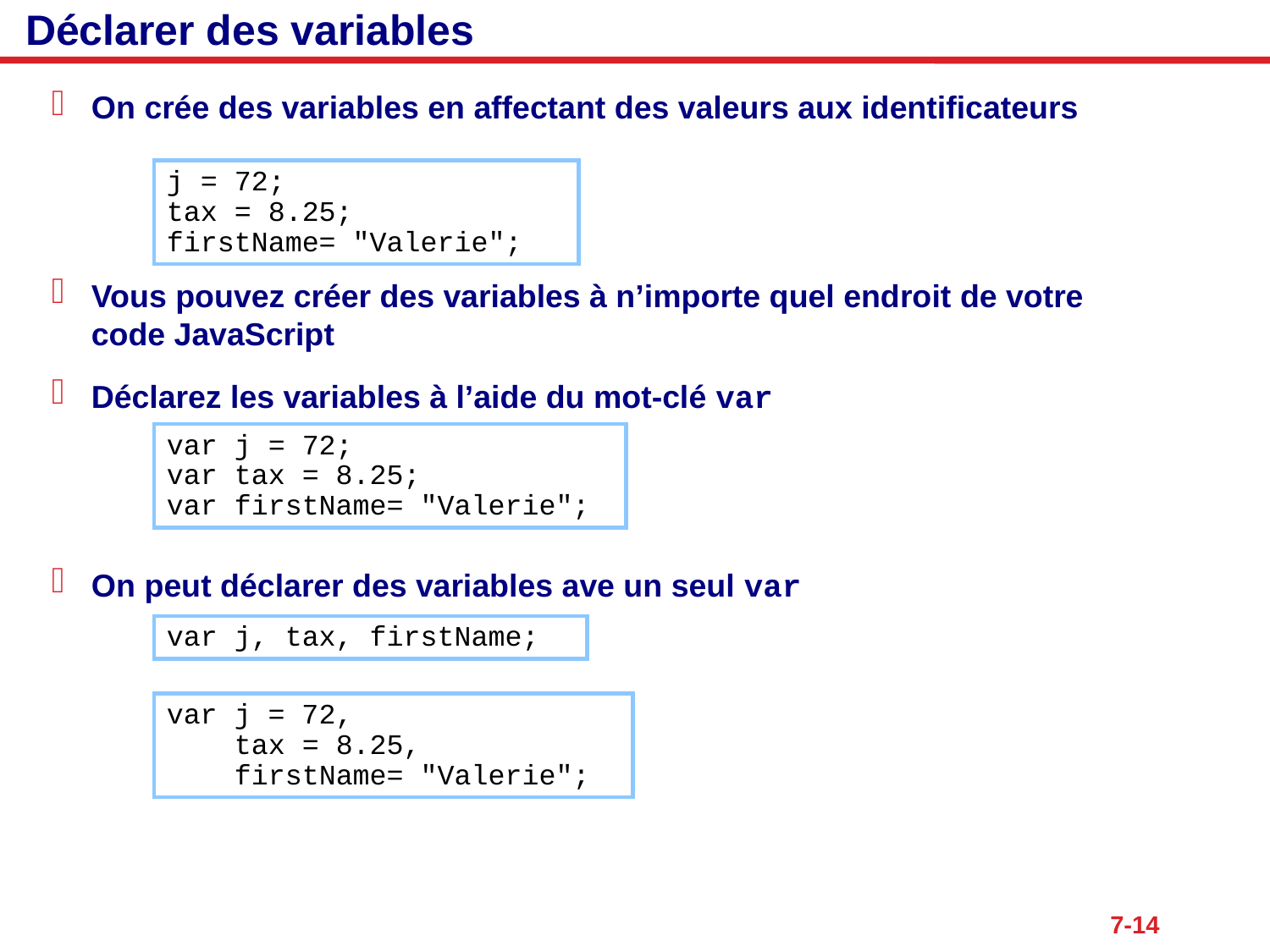

# Déclarer des variables
On crée des variables en affectant des valeurs aux identificateurs

Vous pouvez créer des variables à n’importe quel endroit de votre
code JavaScript
Déclarez les variables à l’aide du mot-clé var

On peut déclarer des variables ave un seul var

j = 72;
tax = 8.25;
firstName= "Valerie";
var j = 72;
var tax = 8.25;
var firstName= "Valerie";
var j, tax, firstName;
var j = 72,
    tax = 8.25,
    firstName= "Valerie";